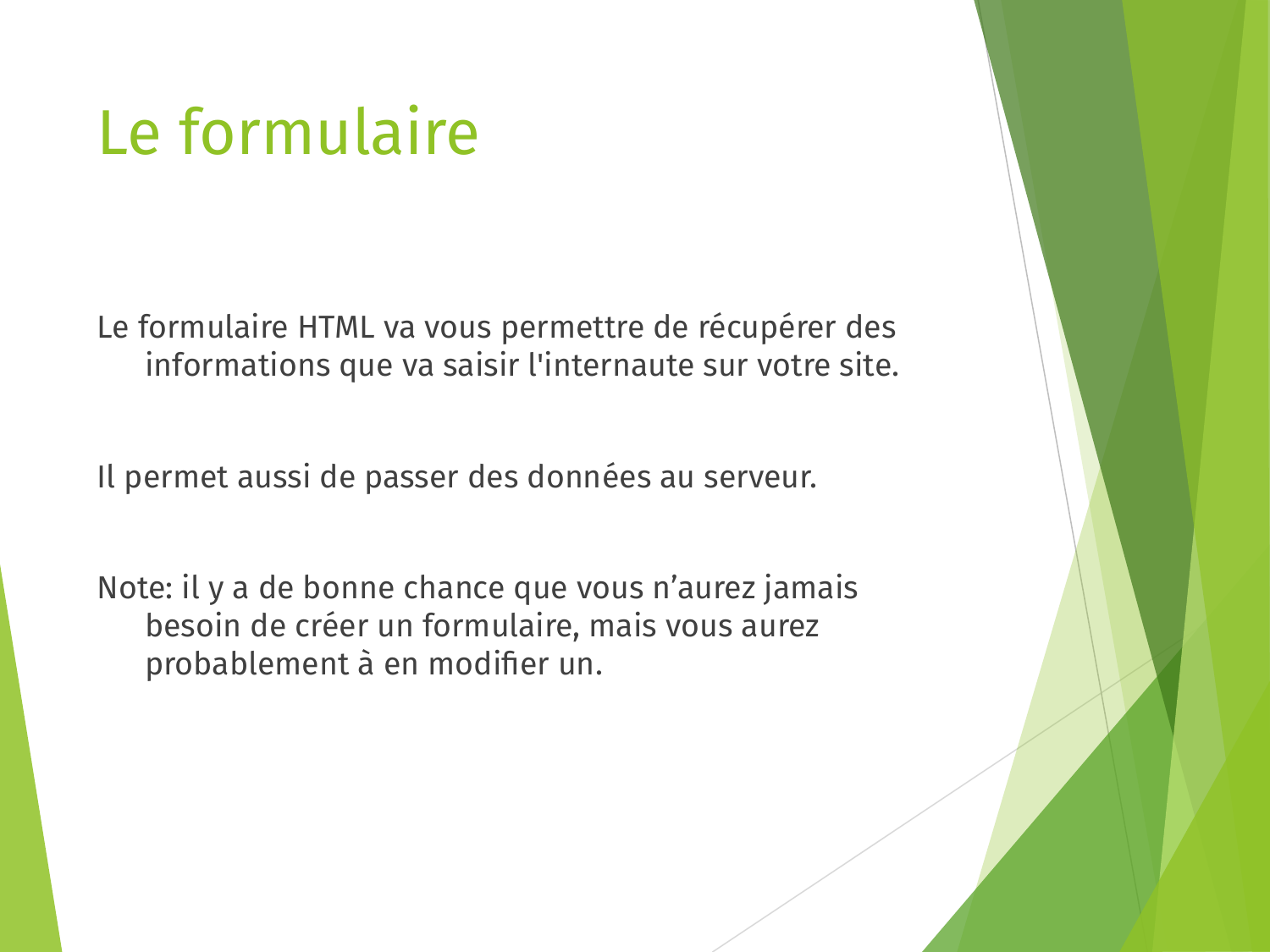

# Le formulaire
Le formulaire HTML va vous permettre de récupérer des informations que va saisir l'internaute sur votre site.

Il permet aussi de passer des données au serveur.

Note: il y a de bonne chance que vous n’aurez jamais besoin de créer un formulaire, mais vous aurez probablement à en modifier un.